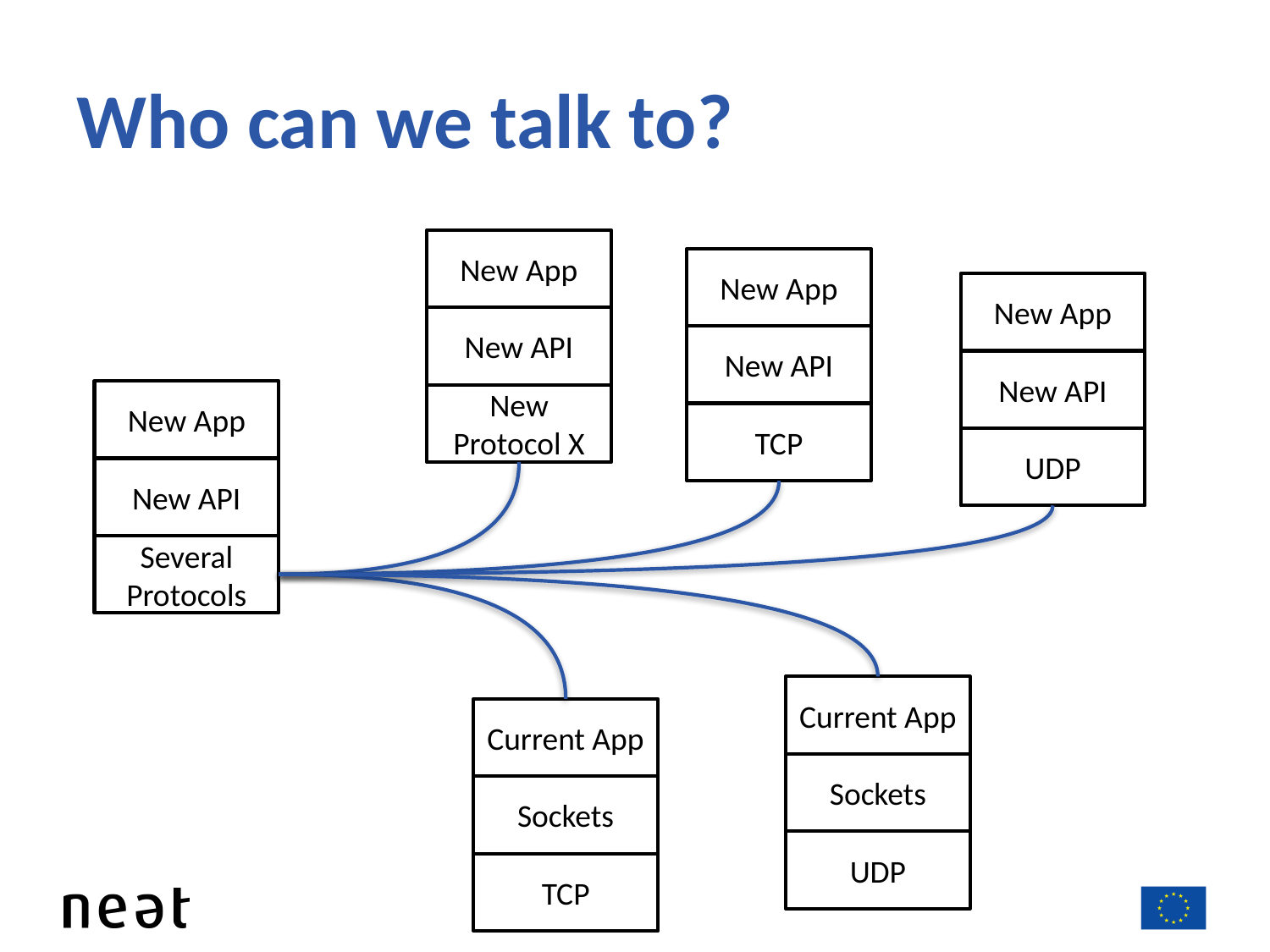

# Who can we talk to?
New App
New API
New Protocol X
New App
New API
TCP
New App
New API
UDP
New App
New API
Several Protocols
Current App
Sockets
UDP
Current App
Sockets
TCP